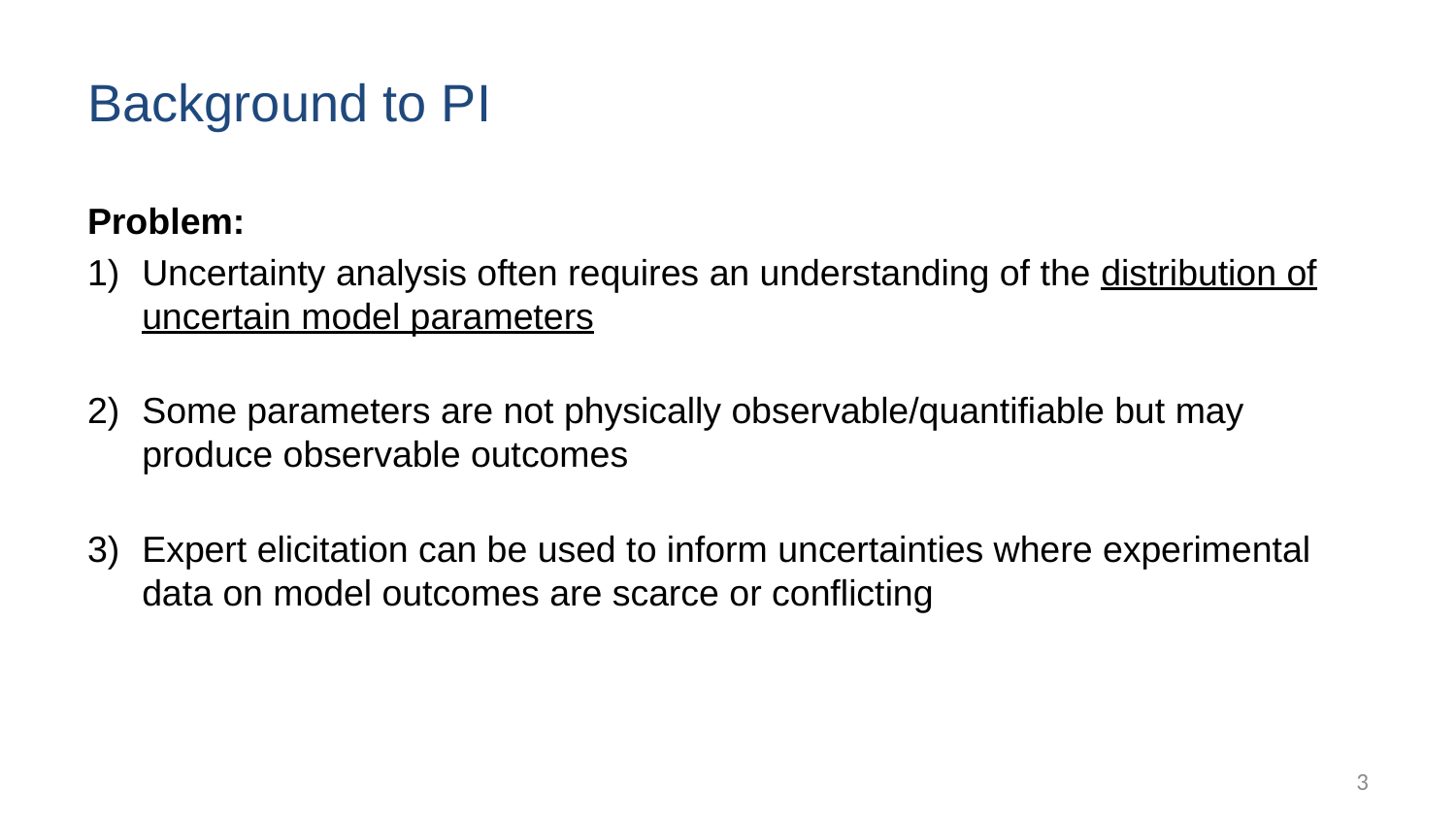

# Background to PI
Problem:
Uncertainty analysis often requires an understanding of the distribution of uncertain model parameters
Some parameters are not physically observable/quantifiable but may produce observable outcomes
Expert elicitation can be used to inform uncertainties where experimental data on model outcomes are scarce or conflicting

3